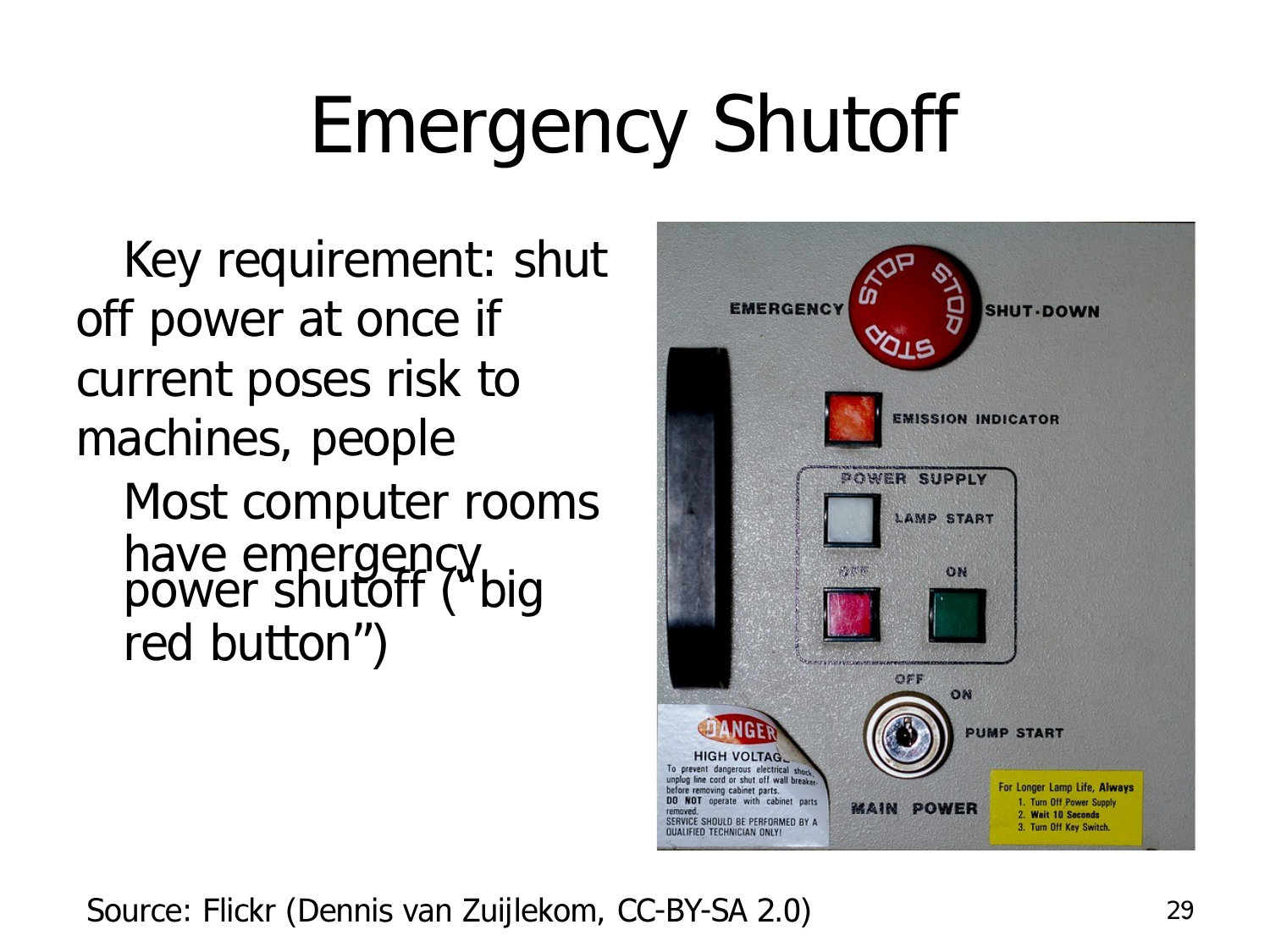

Emergency
	Key requirement: shut
off power at once if
current poses risk to
machines, people
	Most computer rooms have emergency
Shutoff

power shutoff red button”)
(“big
Source: Flickr (Dennis van Zuijlekom,
CC-BY-SA 2.0)
29